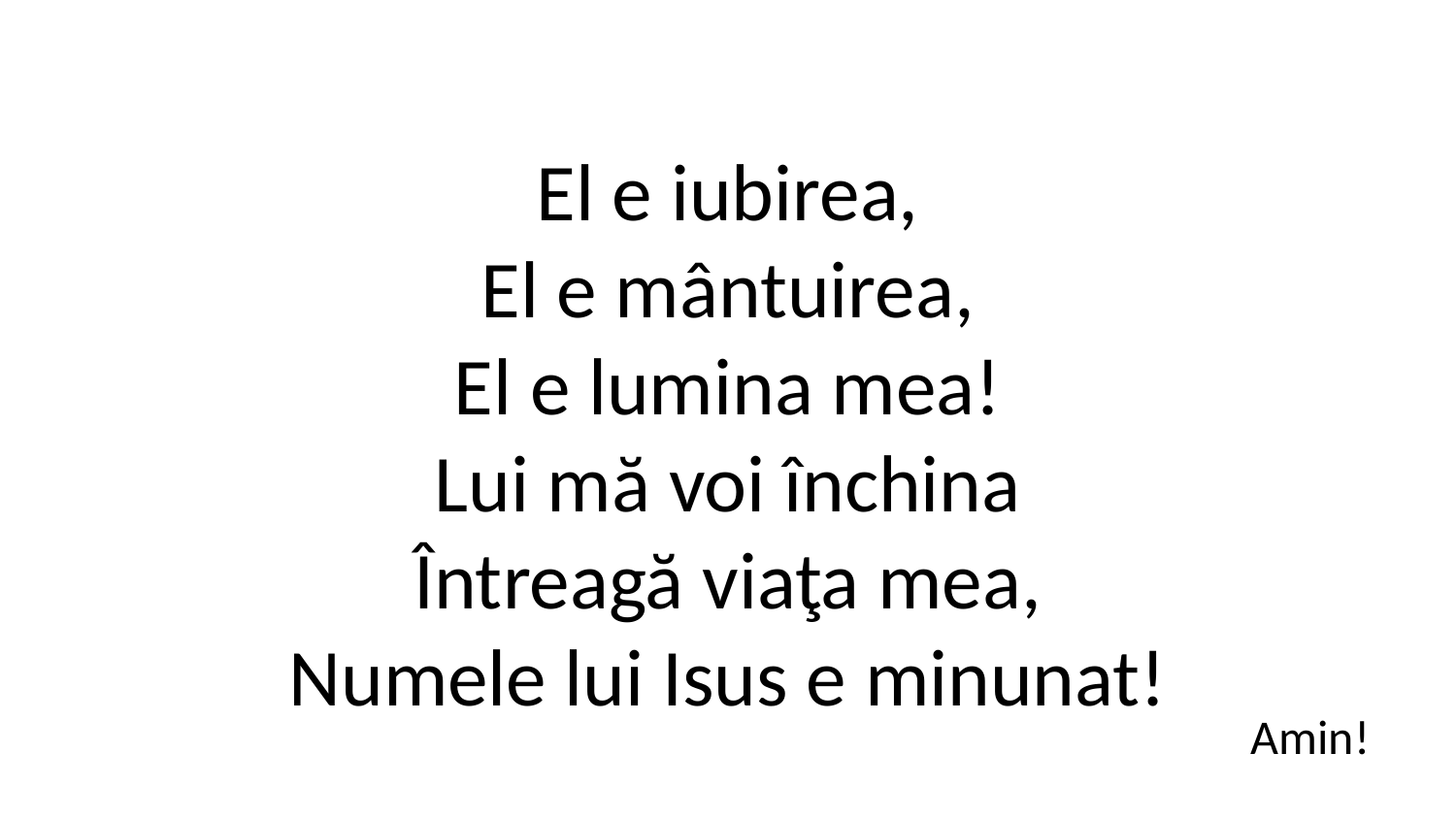

El e iubirea,
El e mântuirea,
El e lumina mea!
Lui mă voi închina
Întreagă viaţa mea,
Numele lui Isus e minunat!

Amin!